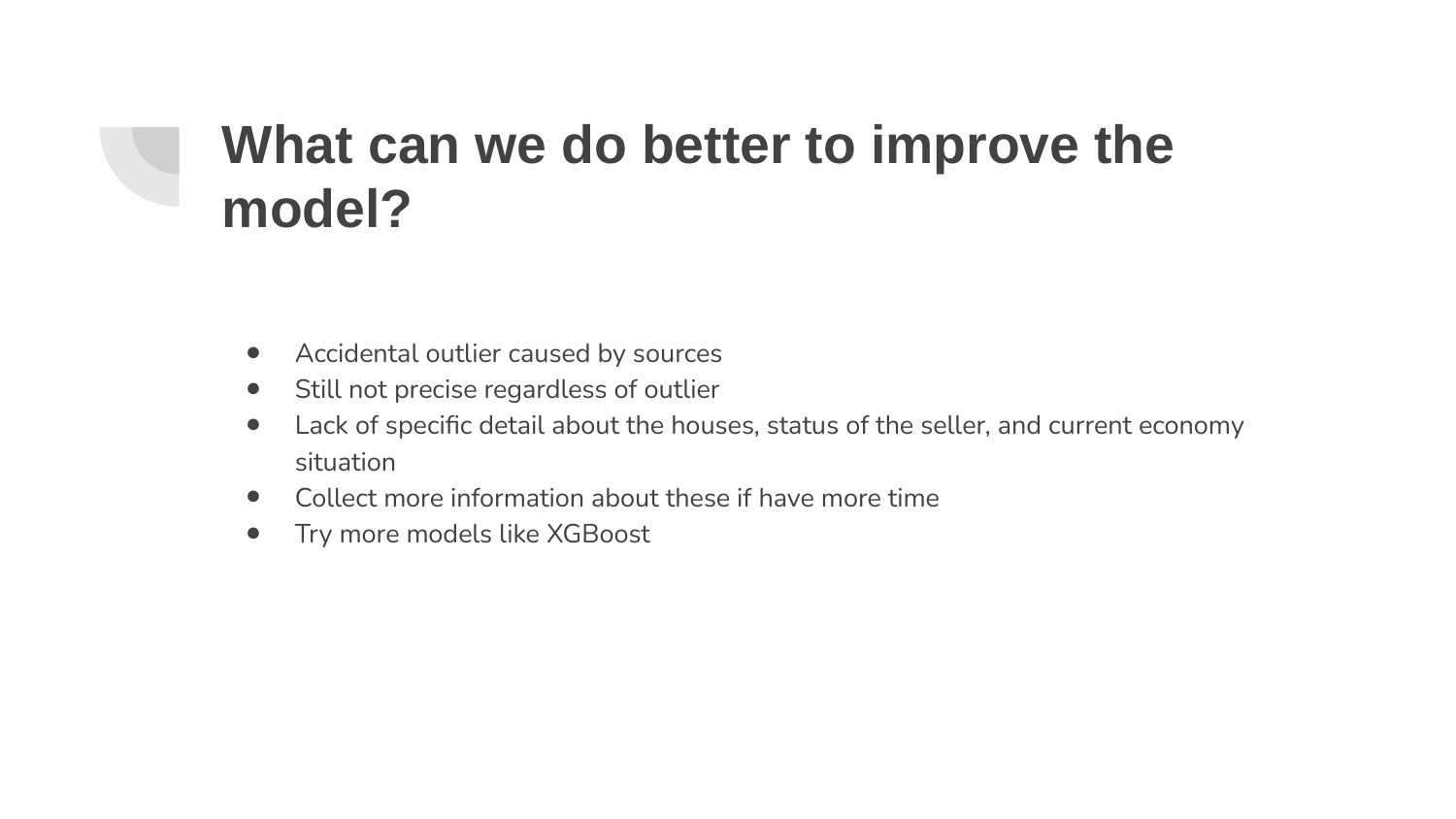

# What can we do better to improve the model?
Accidental outlier caused by sources
Still not precise regardless of outlier
Lack of specific detail about the houses, status of the seller, and current economy situation
Collect more information about these if have more time
Try more models like XGBoost